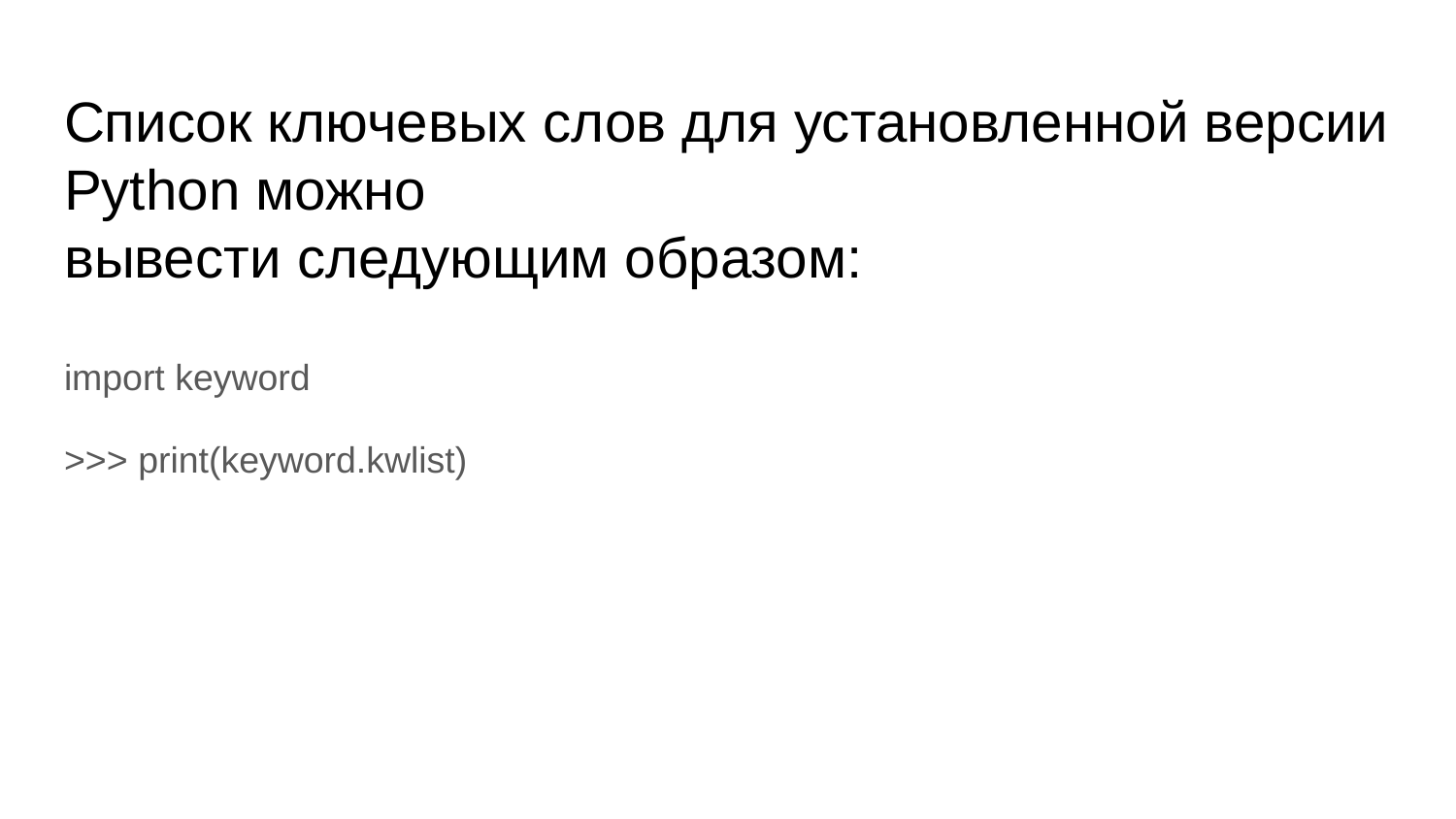

# Список ключевых слов для установленной версии Python можно
вывести следующим образом:

import keyword
>>> print(keyword.kwlist)